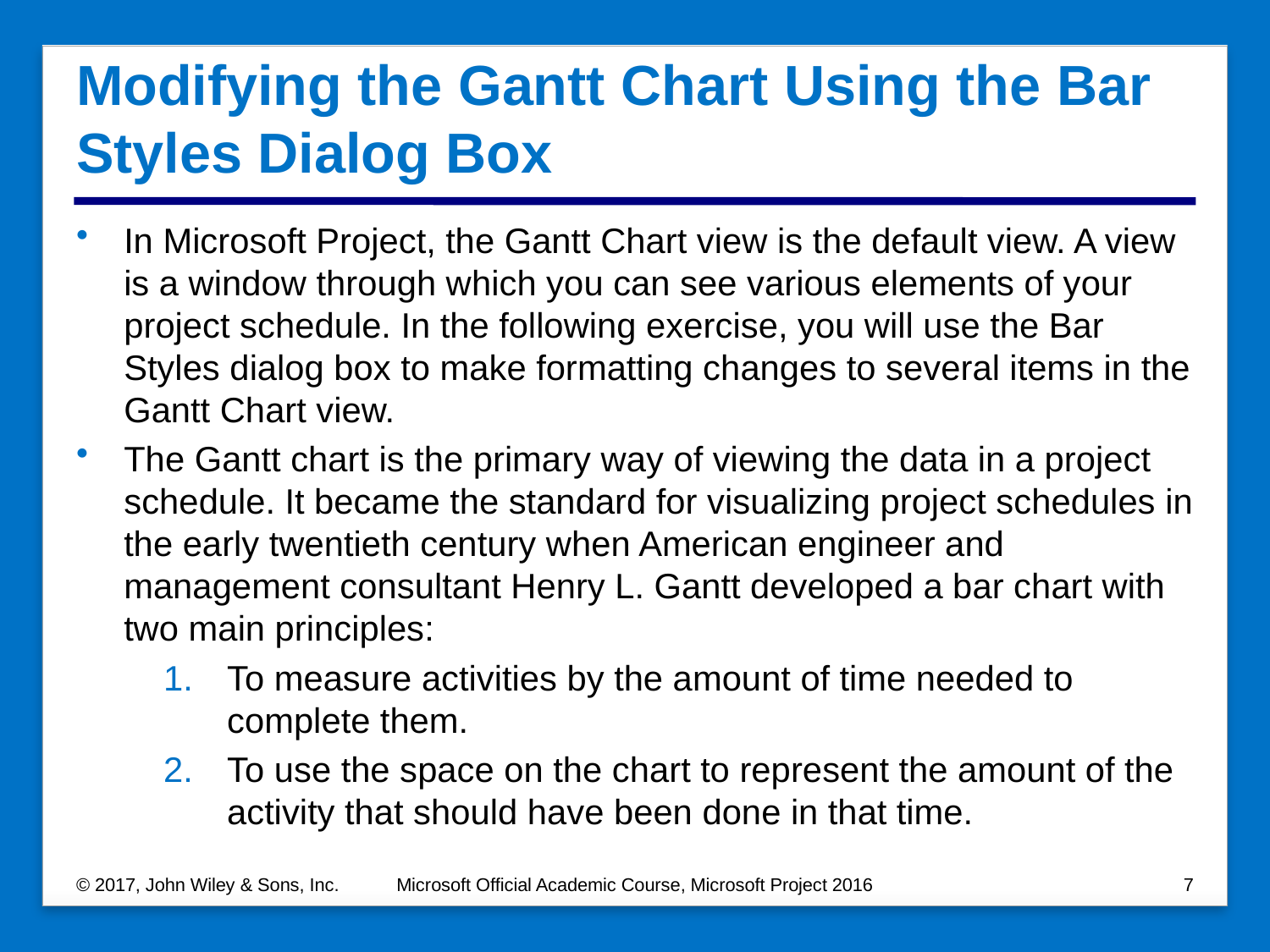

# Modifying the Gantt Chart Using the Bar Styles Dialog Box
In Microsoft Project, the Gantt Chart view is the default view. A view is a window through which you can see various elements of your project schedule. In the following exercise, you will use the Bar Styles dialog box to make formatting changes to several items in the Gantt Chart view.
The Gantt chart is the primary way of viewing the data in a project schedule. It became the standard for visualizing project schedules in the early twentieth century when American engineer and management consultant Henry L. Gantt developed a bar chart with two main principles:
To measure activities by the amount of time needed to complete them.
To use the space on the chart to represent the amount of the activity that should have been done in that time.

© 2017, John Wiley & Sons, Inc.
Microsoft Official Academic Course, Microsoft Project 2016
7